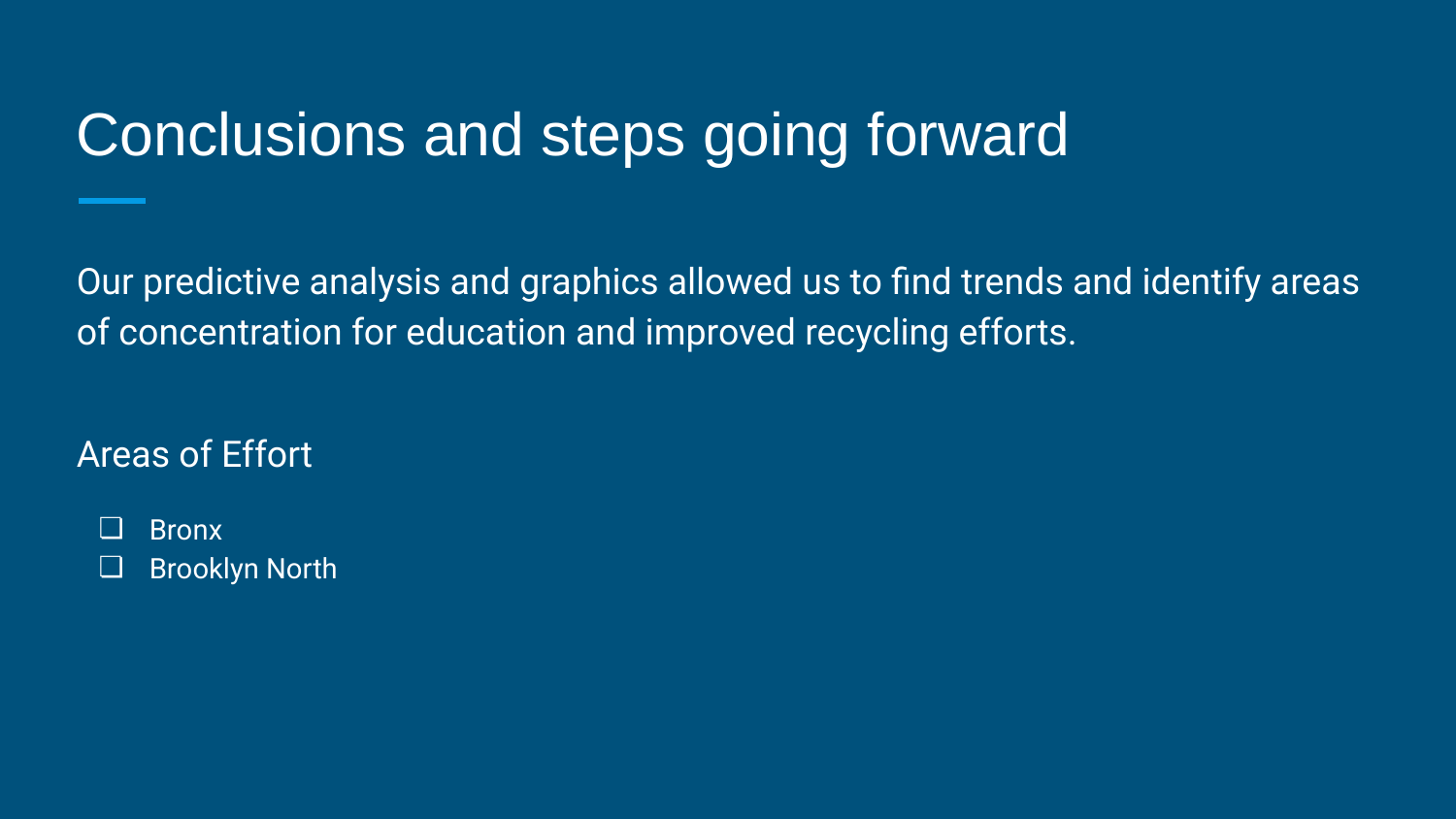

# Conclusions and steps going forward
Our predictive analysis and graphics allowed us to find trends and identify areas of concentration for education and improved recycling efforts.

Areas of Effort
Bronx
Brooklyn North